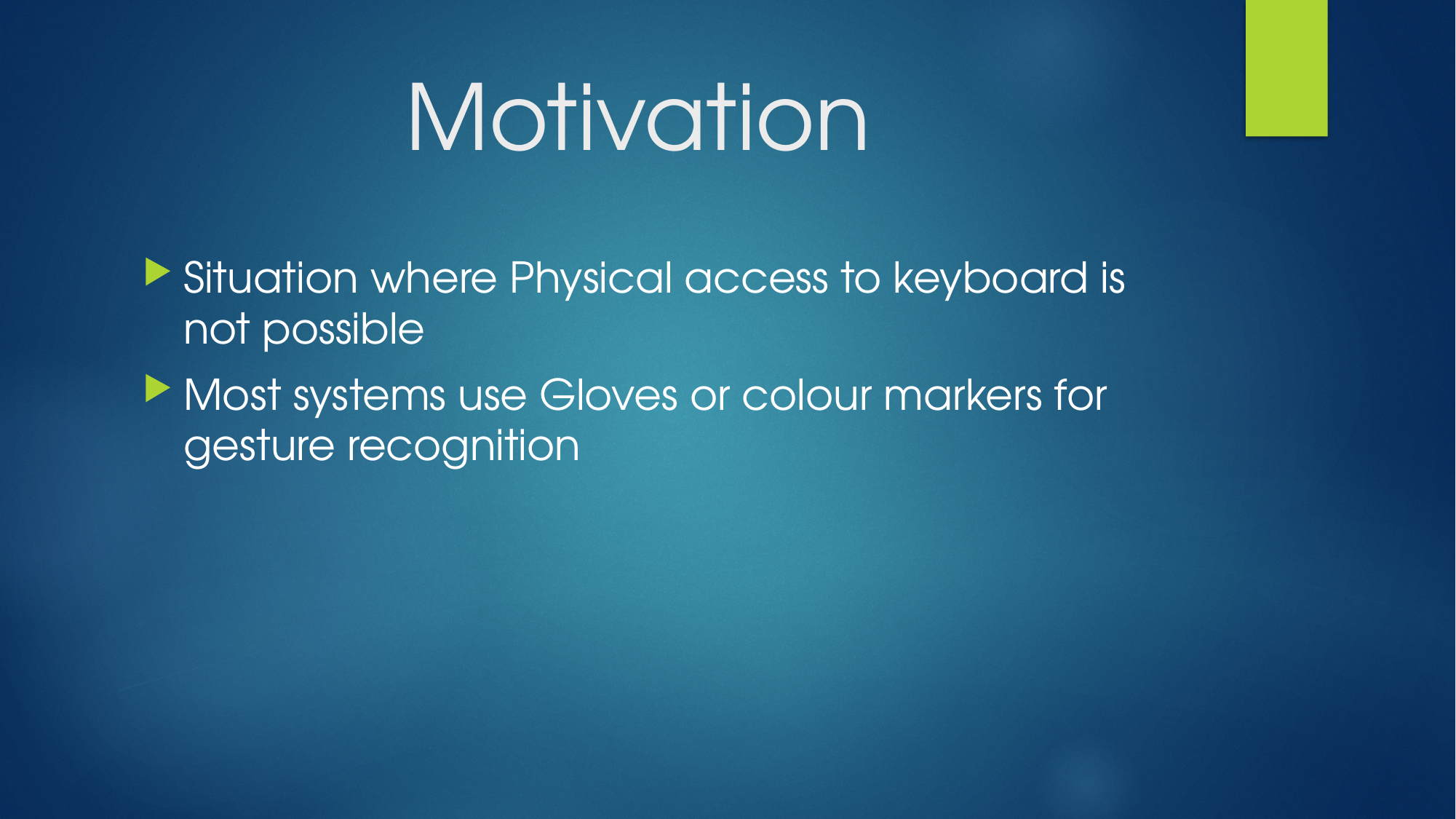

# Motivation
Situation where Physical access to keyboard is not possible
Most systems use Gloves or colour markers for gesture recognition